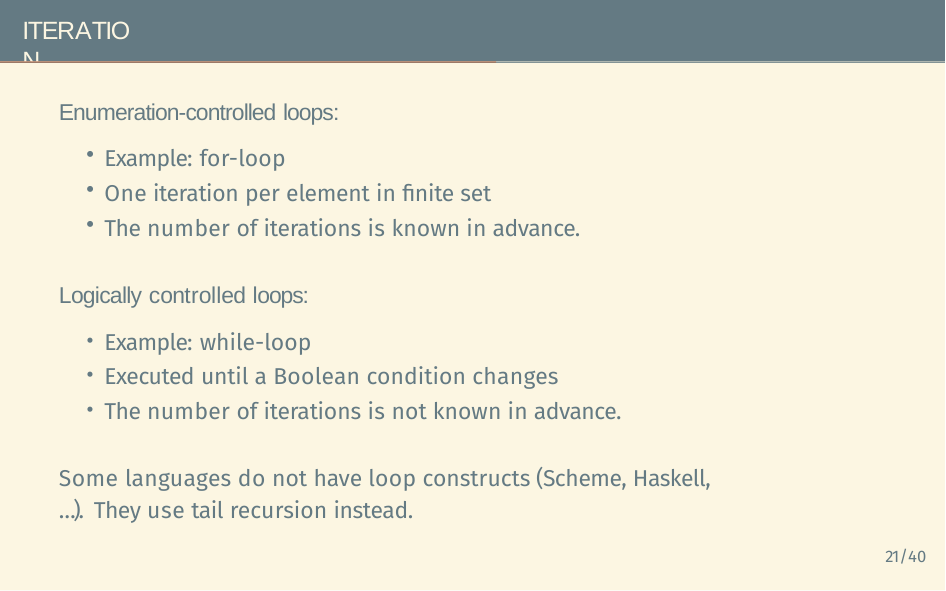

# ITERATION

Enumeration-controlled loops:
Example: for-loop
One iteration per element in ﬁnite set
The number of iterations is known in advance.

Logically controlled loops:
Example: while-loop
Executed until a Boolean condition changes
The number of iterations is not known in advance.

Some languages do not have loop constructs (Scheme, Haskell, …).  They use tail recursion instead.
21/40